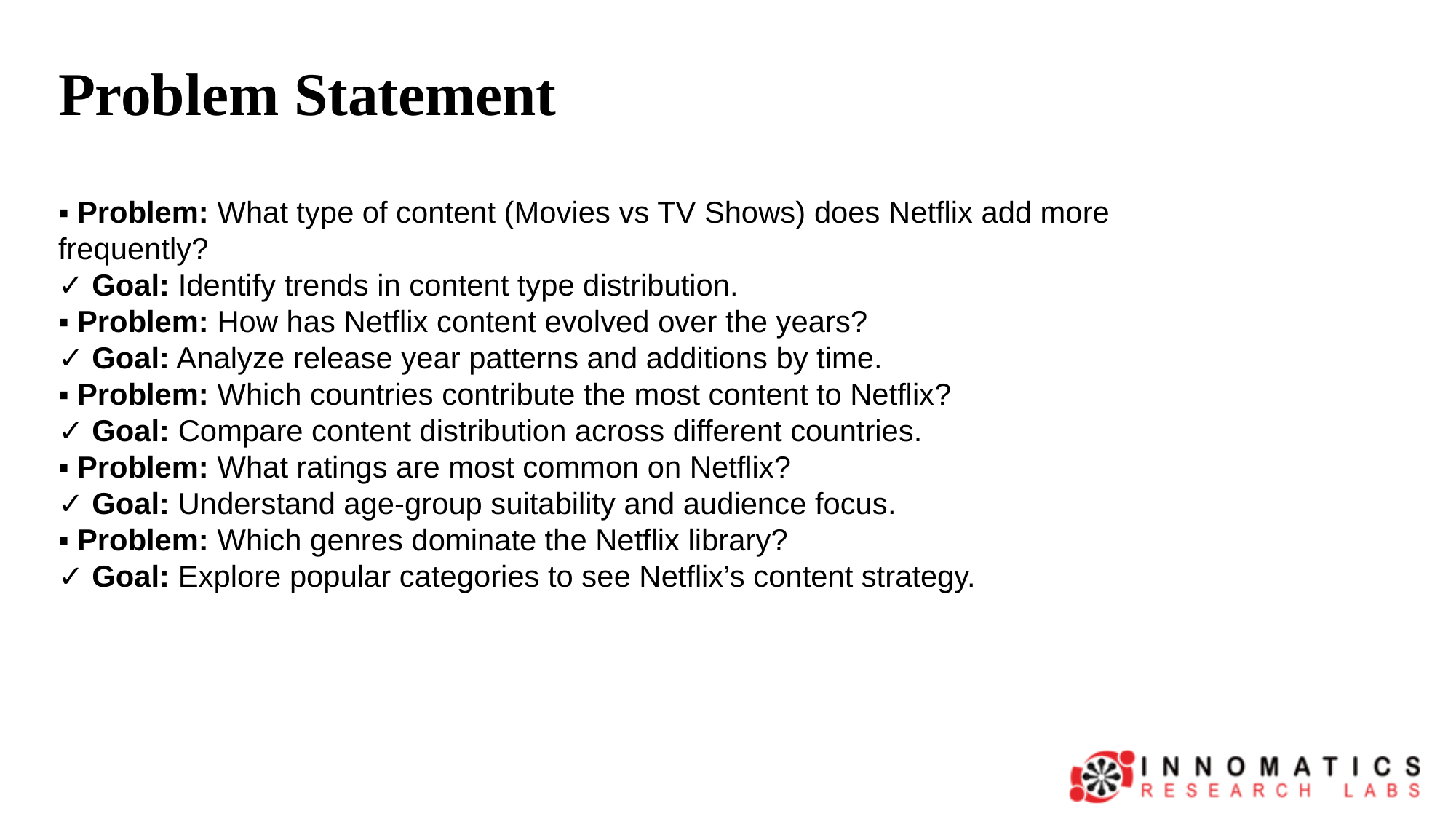

Problem Statement
▪ Problem: What type of content (Movies vs TV Shows) does Netflix add more frequently?
✓ Goal: Identify trends in content type distribution.
▪ Problem: How has Netflix content evolved over the years?
✓ Goal: Analyze release year patterns and additions by time.
▪ Problem: Which countries contribute the most content to Netflix?
✓ Goal: Compare content distribution across different countries.
▪ Problem: What ratings are most common on Netflix?
✓ Goal: Understand age-group suitability and audience focus.
▪ Problem: Which genres dominate the Netflix library?
✓ Goal: Explore popular categories to see Netflix’s content strategy.